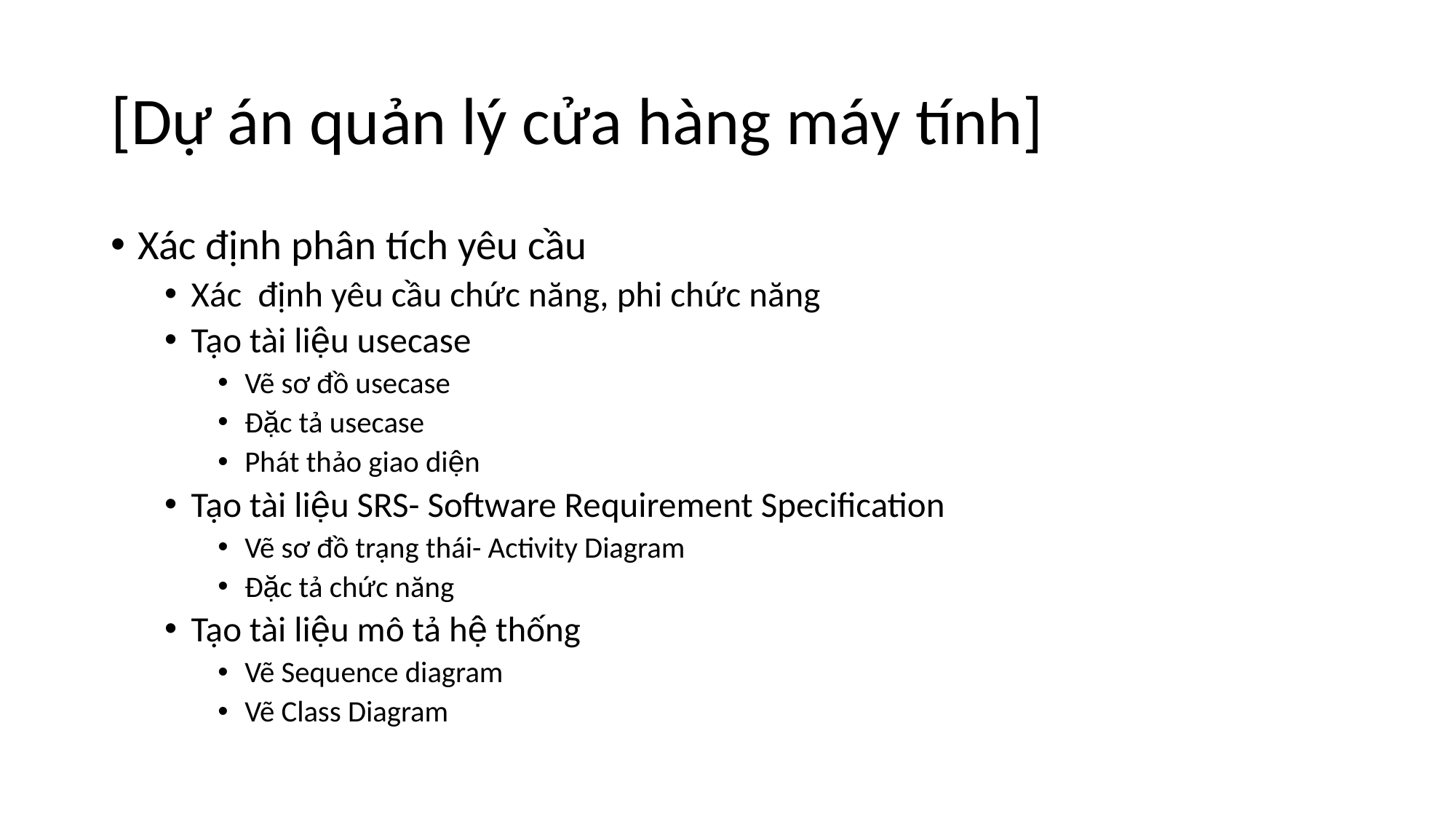

# [Dự án quản lý cửa hàng máy tính]
Xác định phân tích yêu cầu
Xác  định yêu cầu chức năng, phi chức năng
Tạo tài liệu usecase
Vẽ sơ đồ usecase
Đặc tả usecase
Phát thảo giao diện
Tạo tài liệu SRS- Software Requirement Specification
Vẽ sơ đồ trạng thái- Activity Diagram
Đặc tả chức năng
Tạo tài liệu mô tả hệ thống
Vẽ Sequence diagram
Vẽ Class Diagram